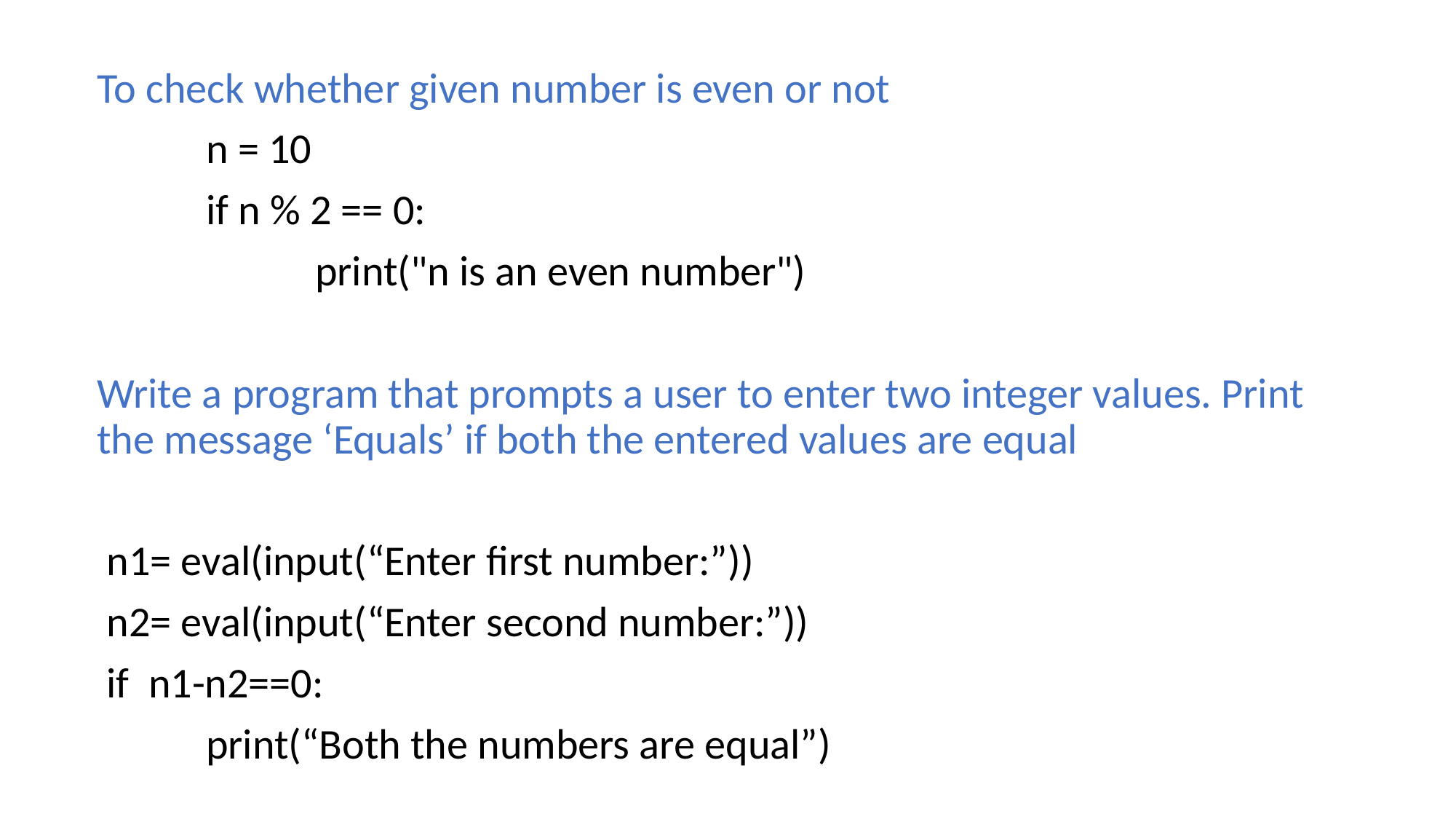

To check whether given number is even or not
	n = 10
	if n % 2 == 0:
		print("n is an even number")

Write a program that prompts a user to enter two integer values. Print the message ‘Equals’ if both the entered values are equal

 n1= eval(input(“Enter first number:”))
 n2= eval(input(“Enter second number:”))
 if  n1-n2==0:
	print(“Both the numbers are equal”)